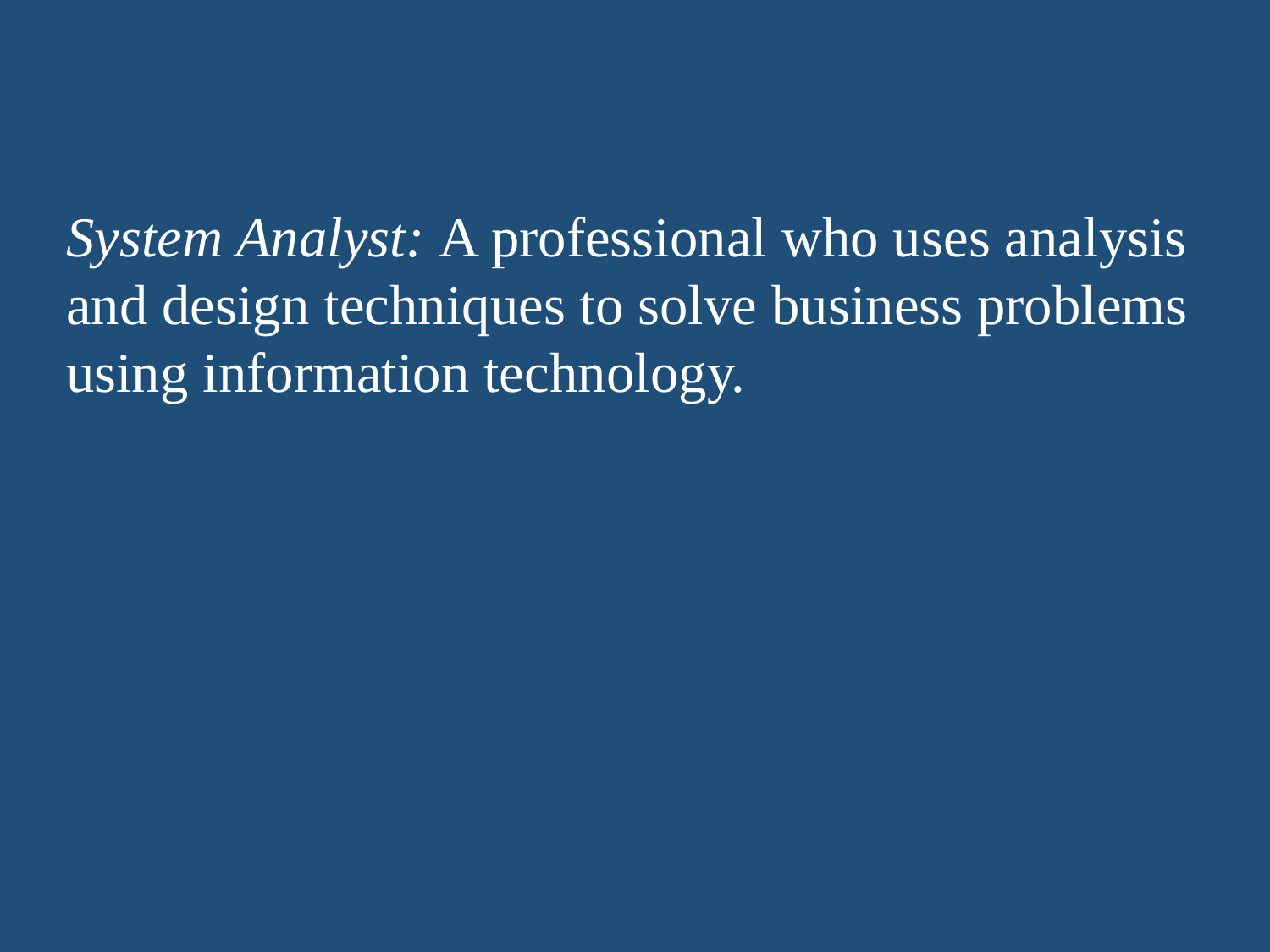

System Analyst: A professional who uses analysis and design techniques to solve business problems using information technology.